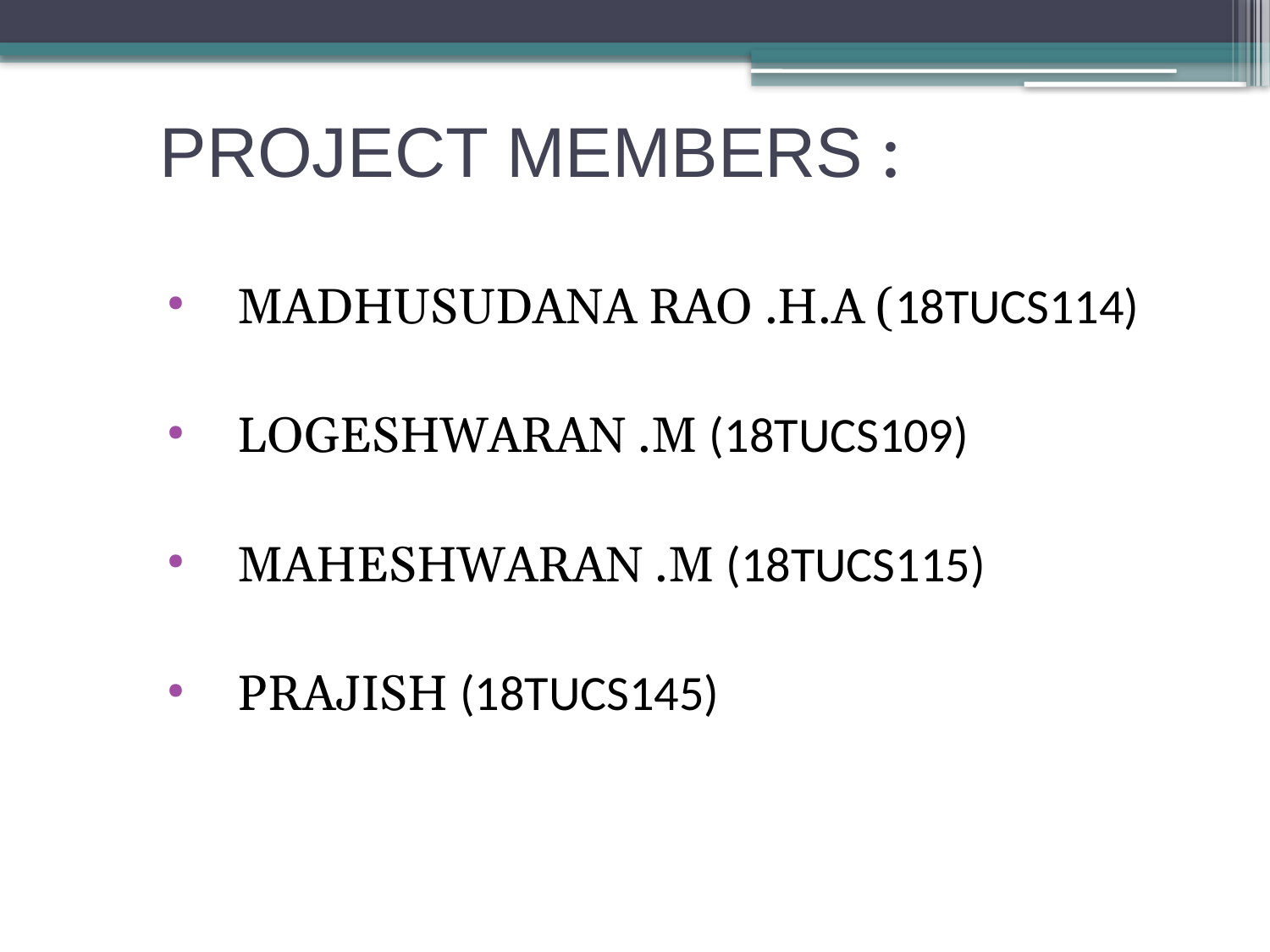

# PROJECT MEMBERS :
   MADHUSUDANA RAO .H.A (18TUCS114)

   LOGESHWARAN .M (18TUCS109)

   MAHESHWARAN .M (18TUCS115)

   PRAJISH (18TUCS145)